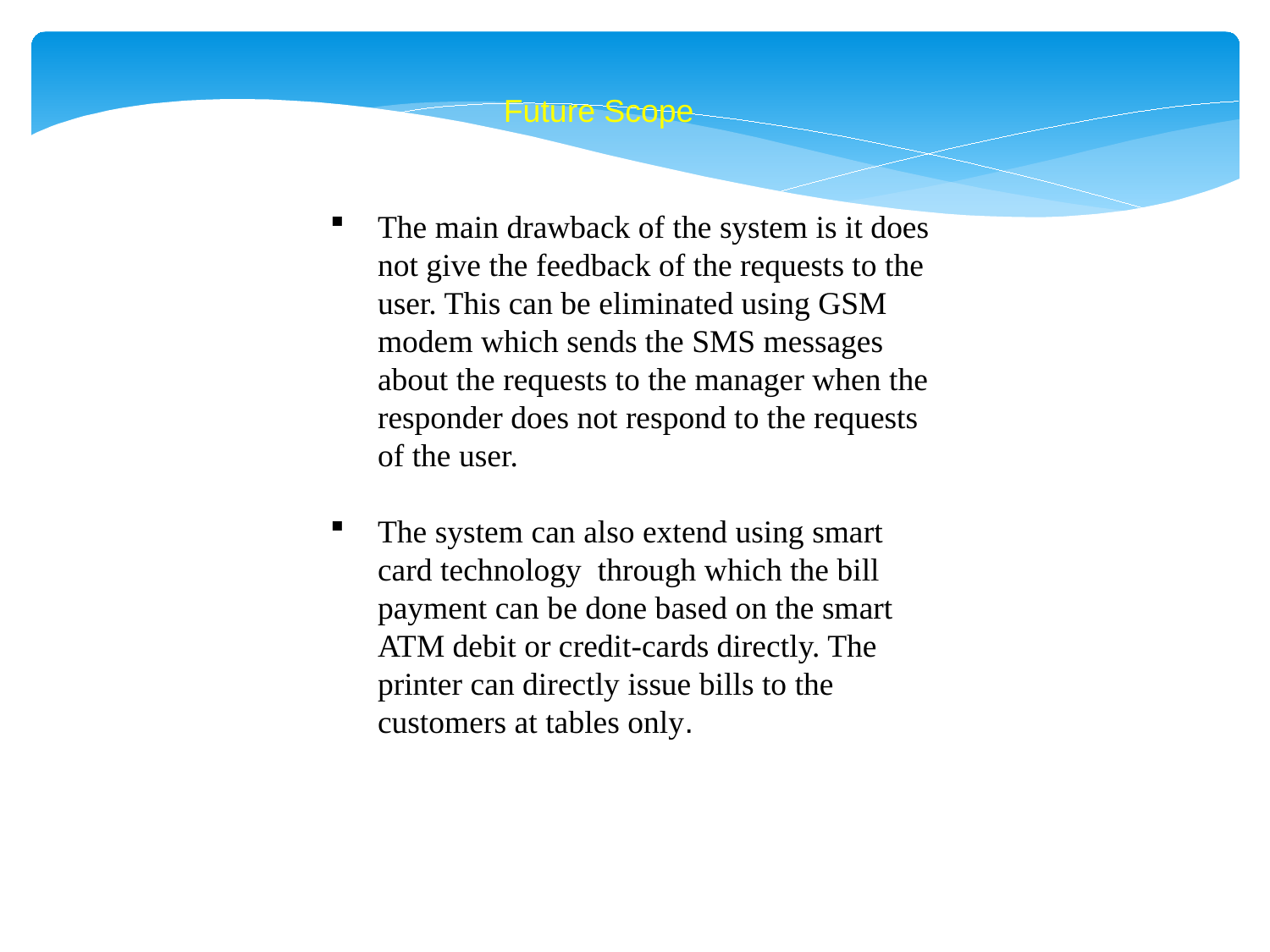

Future Scope
The main drawback of the system is it does not give the feedback of the requests to the user. This can be eliminated using GSM modem which sends the SMS messages about the requests to the manager when the responder does not respond to the requests of the user.

The system can also extend using smart card technology  through which the bill payment can be done based on the smart ATM debit or credit-cards directly. The printer can directly issue bills to the customers at tables only.